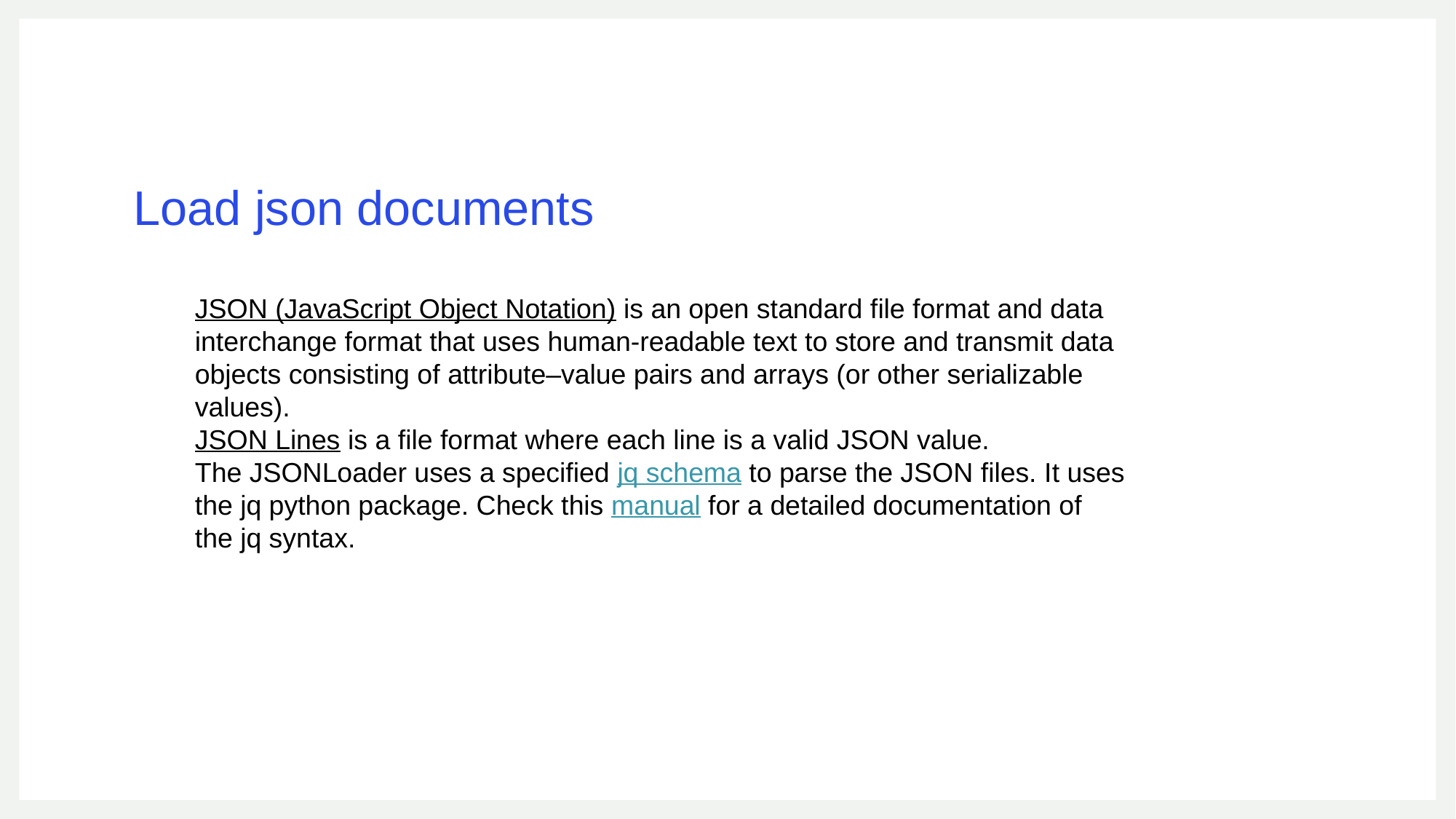

# Load json documents

JSON (JavaScript Object Notation) is an open standard file format and data interchange format that uses human-readable text to store and transmit data objects consisting of attribute–value pairs and arrays (or other serializable values).
JSON Lines is a file format where each line is a valid JSON value.
The JSONLoader uses a specified jq schema to parse the JSON files. It uses the jq python package. Check this manual for a detailed documentation of the jq syntax.